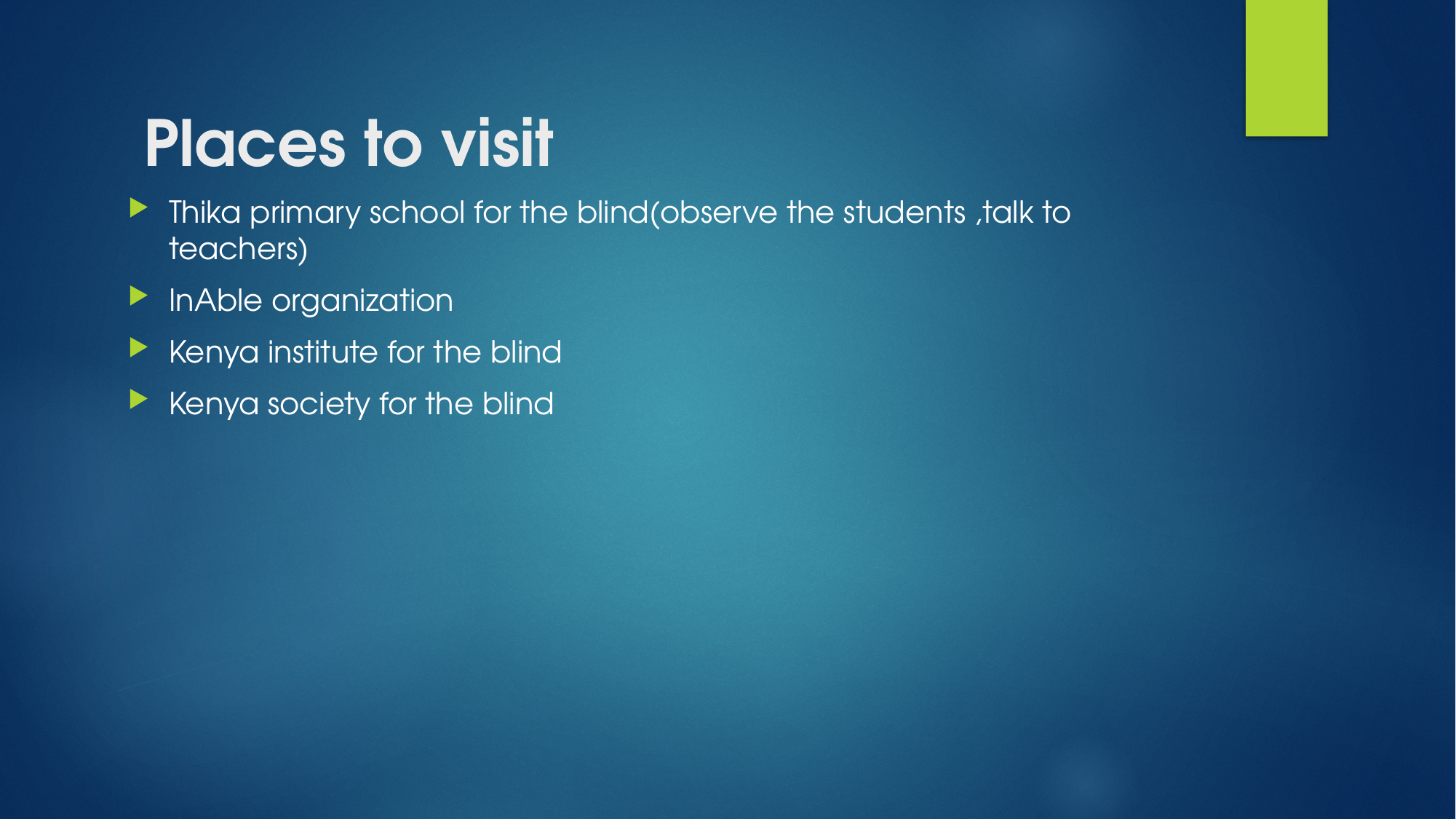

# Places to visit
Thika primary school for the blind(observe the students ,talk to teachers)
InAble organization
Kenya institute for the blind
Kenya society for the blind